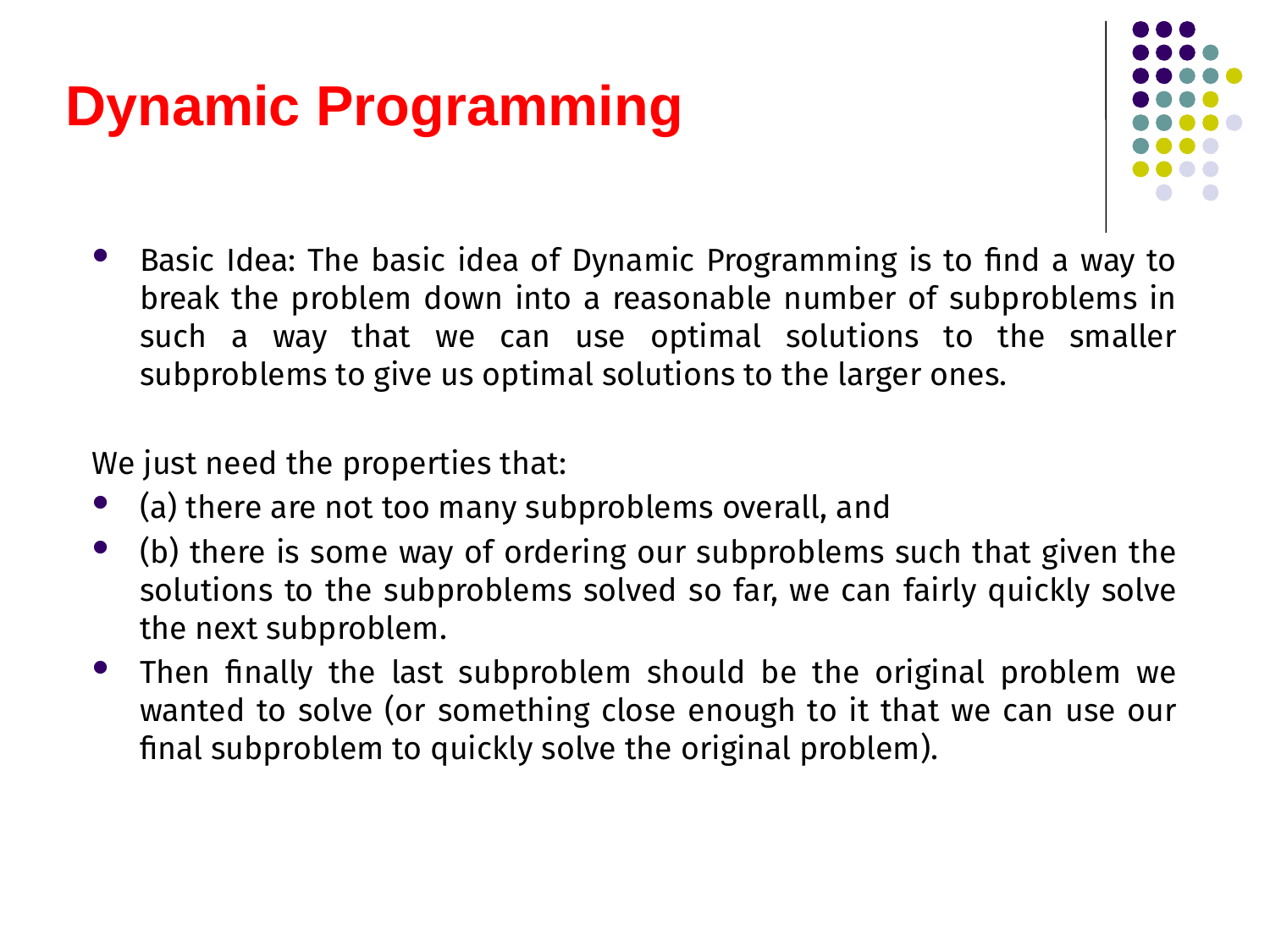

# Dynamic Programming
Basic Idea: The basic idea of Dynamic Programming is to find a way to break the problem down into a reasonable number of subproblems in such a way that we can use optimal solutions to the smaller subproblems to give us optimal solutions to the larger ones.

We just need the properties that:
(a) there are not too many subproblems overall, and
(b) there is some way of ordering our subproblems such that given the solutions to the subproblems solved so far, we can fairly quickly solve the next subproblem.
Then finally the last subproblem should be the original problem we wanted to solve (or something close enough to it that we can use our final subproblem to quickly solve the original problem).